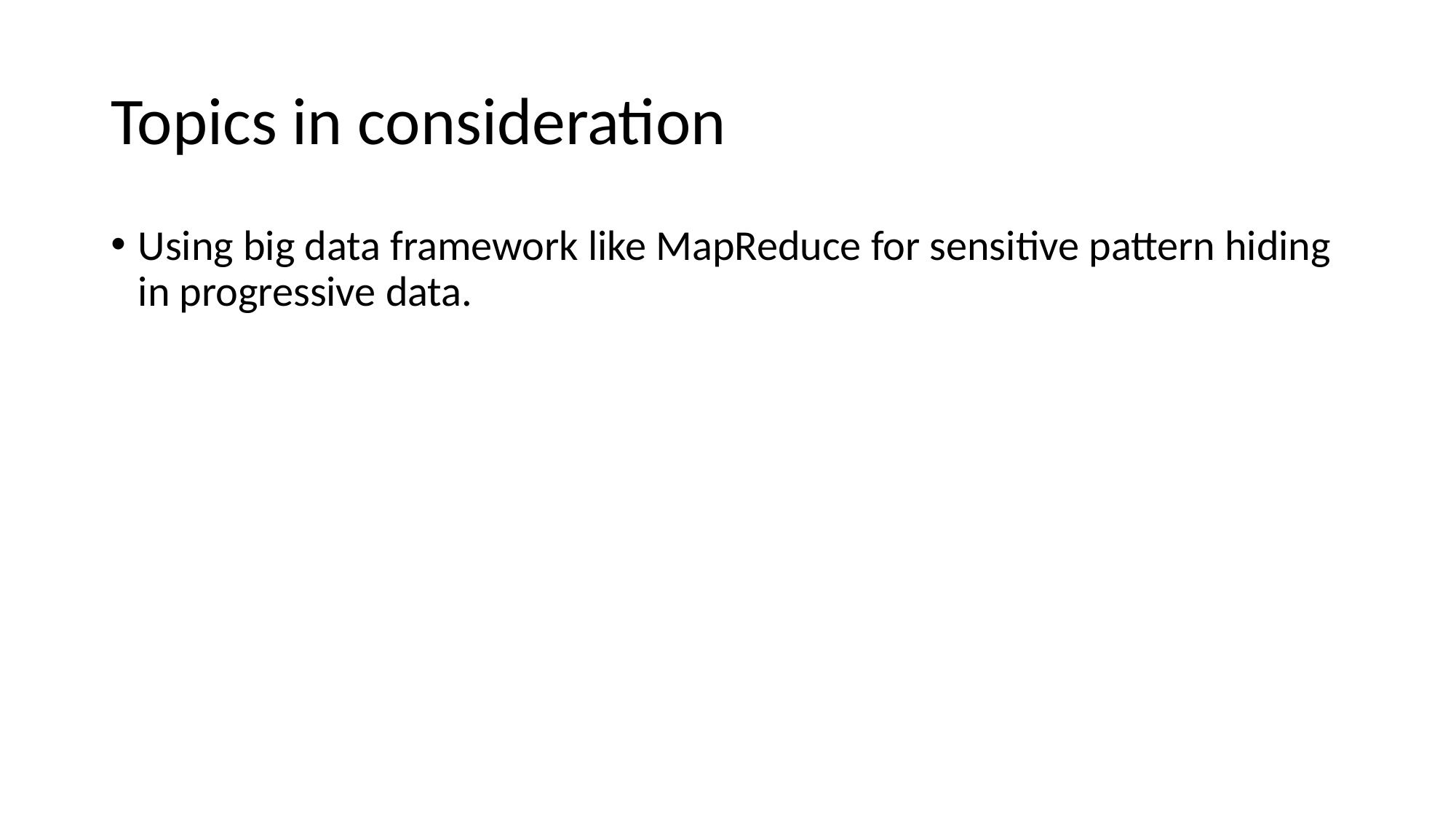

# Topics in consideration
Using big data framework like MapReduce for sensitive pattern hiding in progressive data.